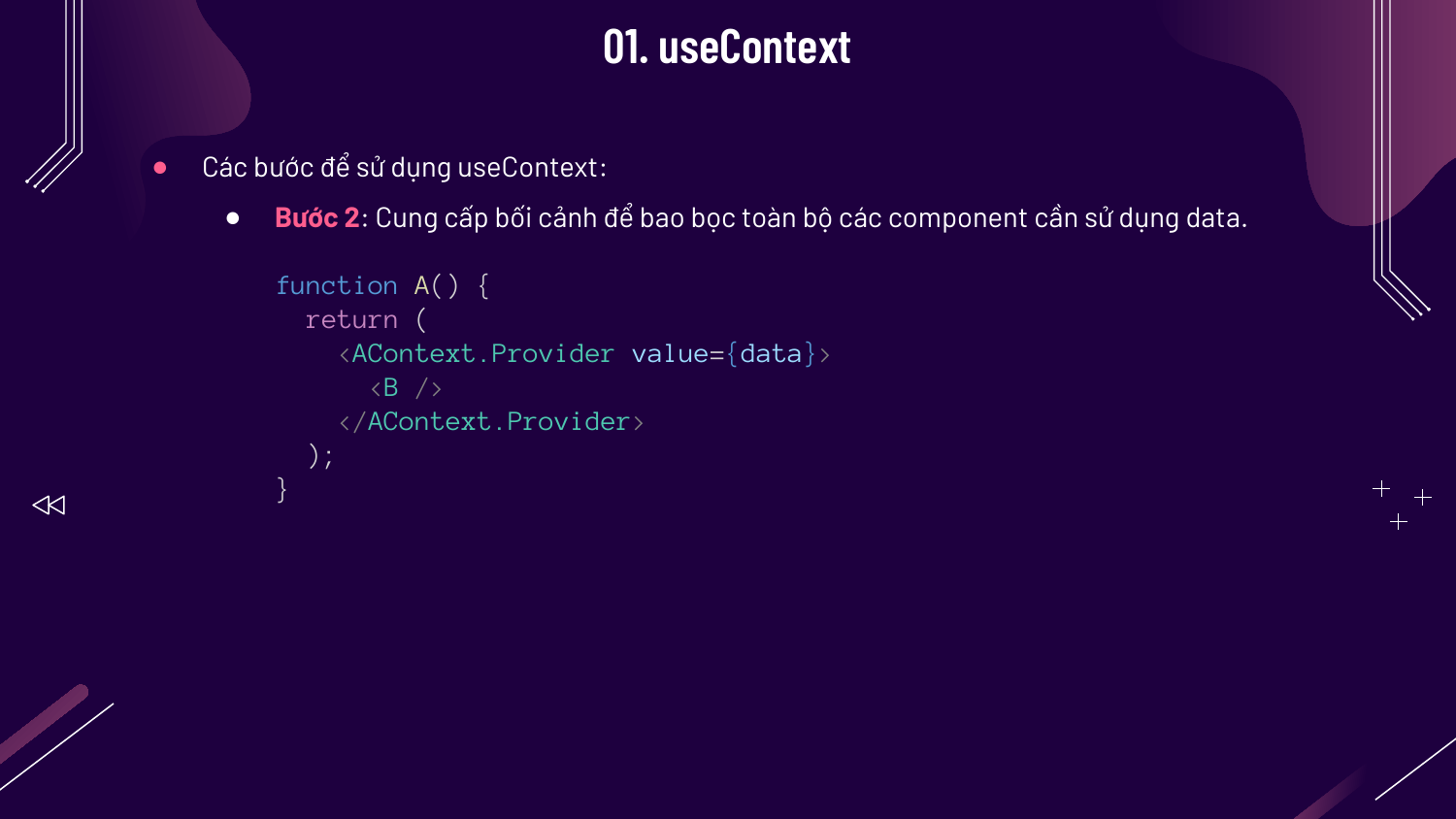

# 01. useContext
Các bước để sử dụng useContext:
Bước 2: Cung cấp bối cảnh để bao bọc toàn bộ các component cần sử dụng data.
function A() {
  return (
    <AContext.Provider value={data}>
      <B />
    </AContext.Provider>
  );
}